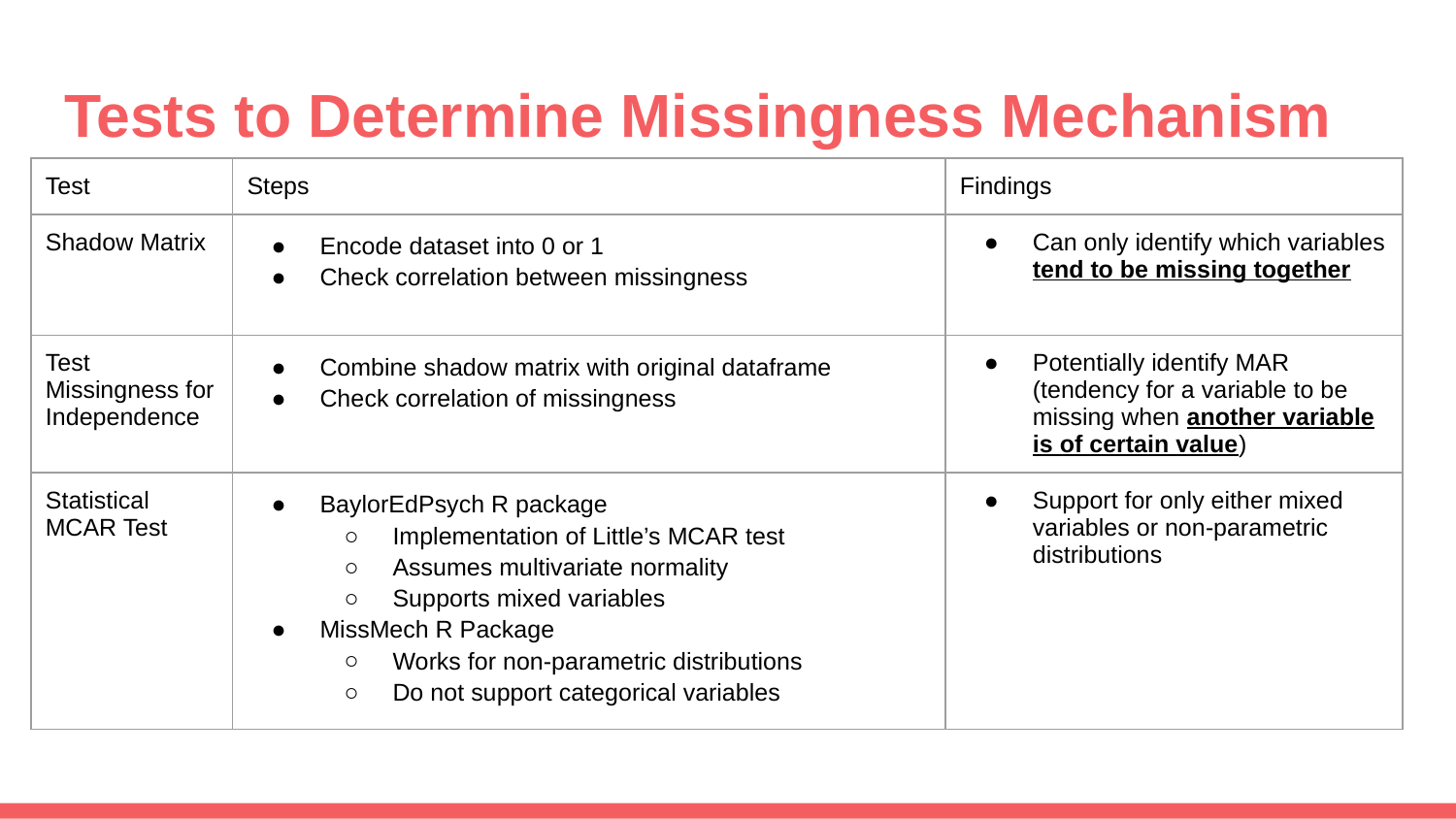

# Tests to Determine Missingness Mechanism
| Test | Steps | Findings |
| --- | --- | --- |
| Shadow Matrix | Encode dataset into 0 or 1 Check correlation between missingness | Can only identify which variables tend to be missing together |
| Test Missingness for Independence | Combine shadow matrix with original dataframe Check correlation of missingness | Potentially identify MAR (tendency for a variable to be missing when another variable is of certain value) |
| Statistical MCAR Test | BaylorEdPsych R package Implementation of Little’s MCAR test Assumes multivariate normality Supports mixed variables MissMech R Package Works for non-parametric distributions Do not support categorical variables | Support for only either mixed variables or non-parametric distributions |